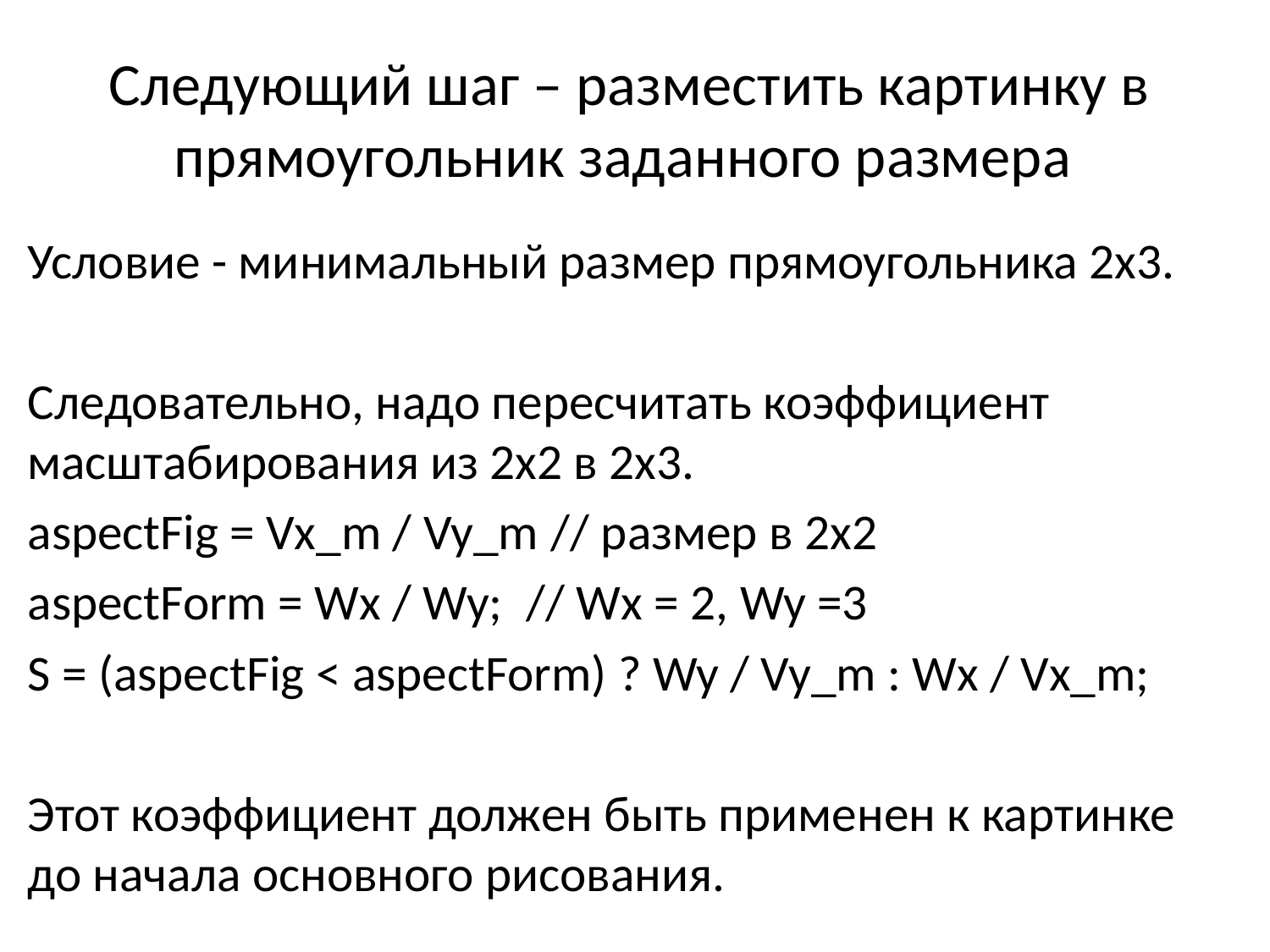

# Следующий шаг – разместить картинку в прямоугольник заданного размера
Условие - минимальный размер прямоугольника 2х3.

Следовательно, надо пересчитать коэффициент масштабирования из 2х2 в 2х3.
aspectFig = Vx_m / Vy_m // размер в 2х2
aspectForm = Wx / Wy;  // Wх = 2, Wy =3
S = (aspectFig < aspectForm) ? Wy / Vy_m : Wx / Vx_m;

Этот коэффициент должен быть применен к картинке до начала основного рисования.